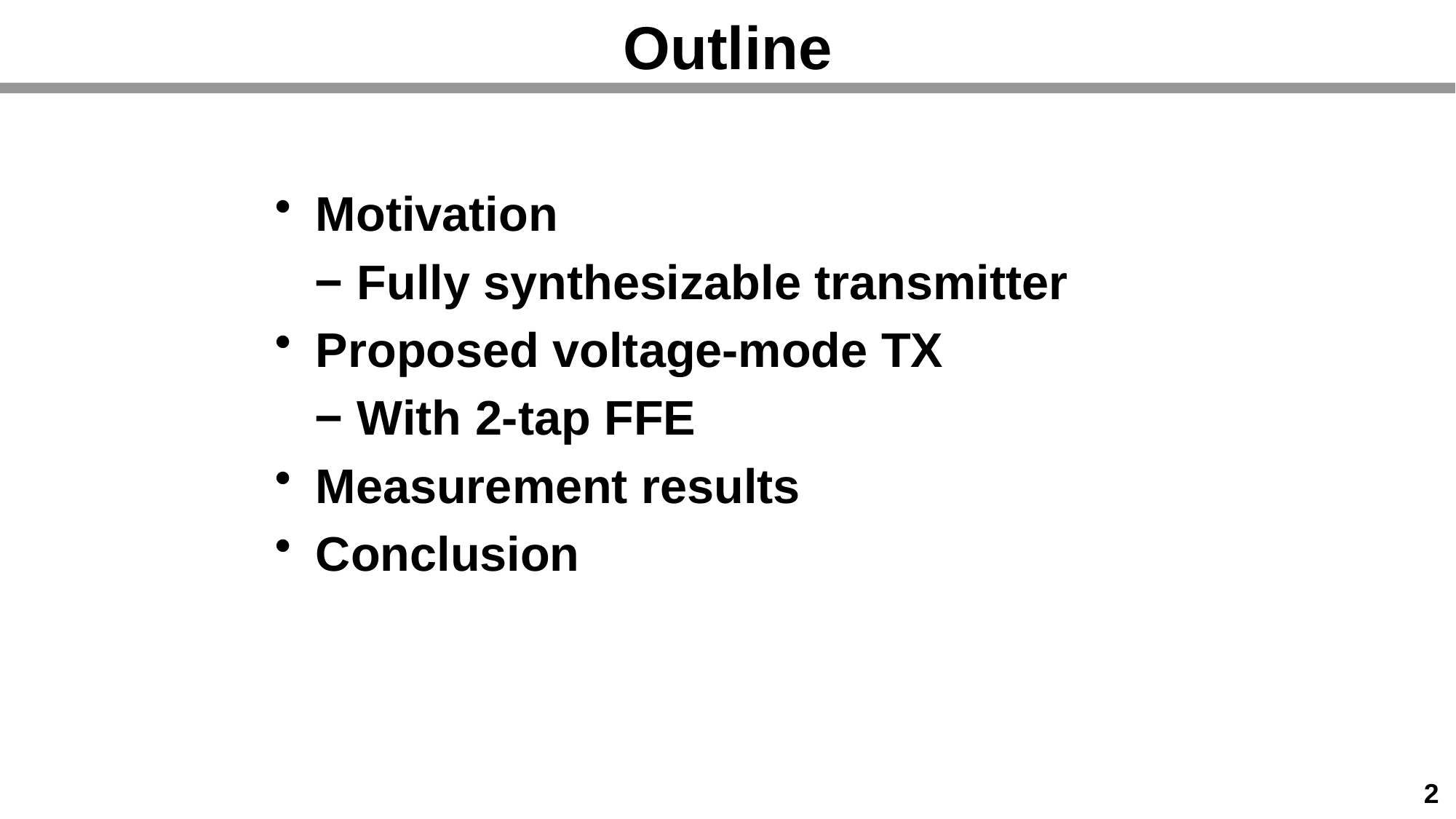

# Outline
Motivation
   − Fully synthesizable transmitter
Proposed voltage-mode TX
   − With 2-tap FFE
Measurement results
Conclusion